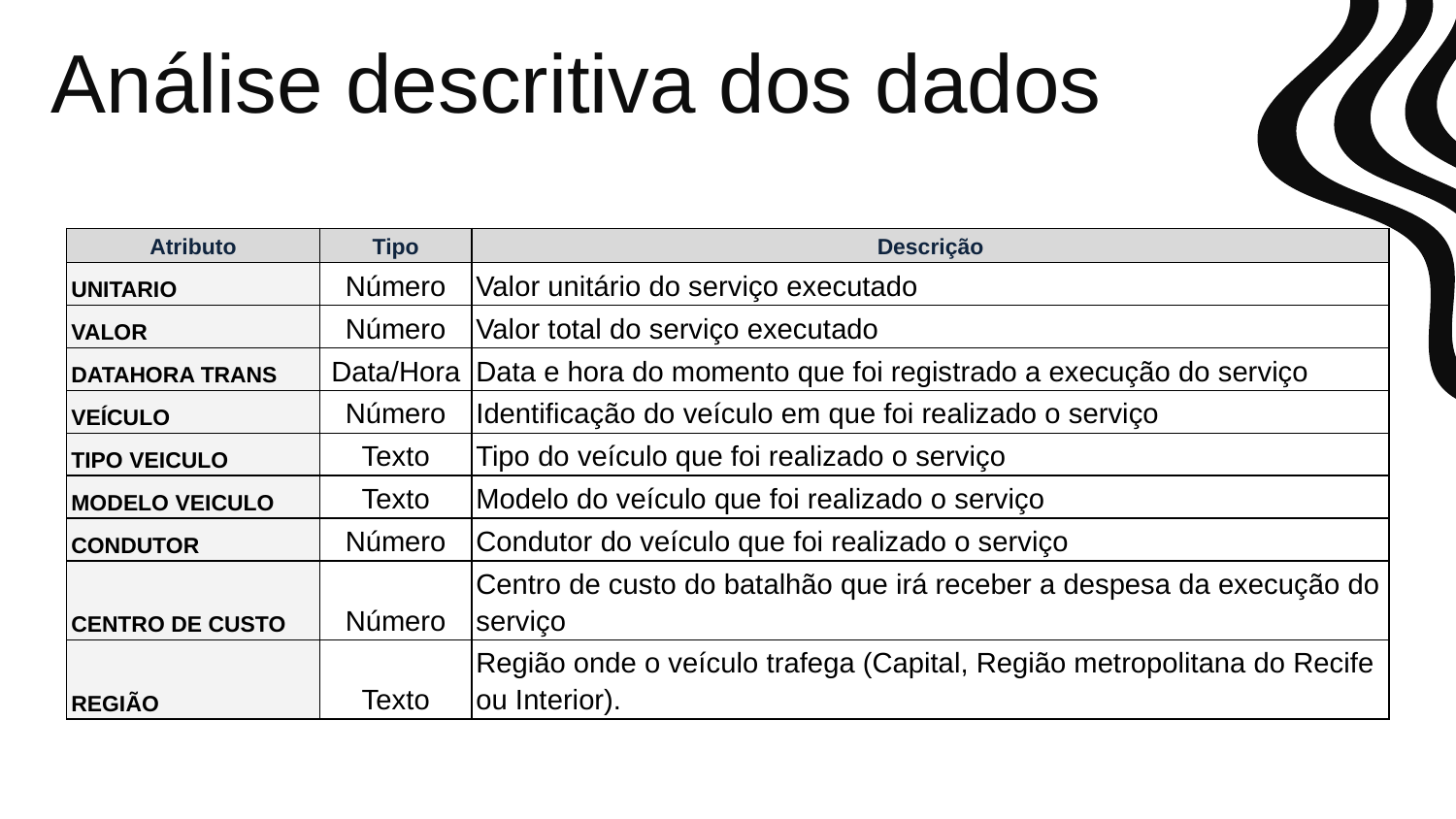

# Análise descritiva dos dados
| Atributo | Tipo | Descrição |
| --- | --- | --- |
| UNITARIO | Número | Valor unitário do serviço executado |
| VALOR | Número | Valor total do serviço executado |
| DATAHORA TRANS | Data/Hora | Data e hora do momento que foi registrado a execução do serviço |
| VEÍCULO | Número | Identificação do veículo em que foi realizado o serviço |
| TIPO VEICULO | Texto | Tipo do veículo que foi realizado o serviço |
| MODELO VEICULO | Texto | Modelo do veículo que foi realizado o serviço |
| CONDUTOR | Número | Condutor do veículo que foi realizado o serviço |
| CENTRO DE CUSTO | Número | Centro de custo do batalhão que irá receber a despesa da execução do serviço |
| REGIÃO | Texto | Região onde o veículo trafega (Capital, Região metropolitana do Recife ou Interior). |